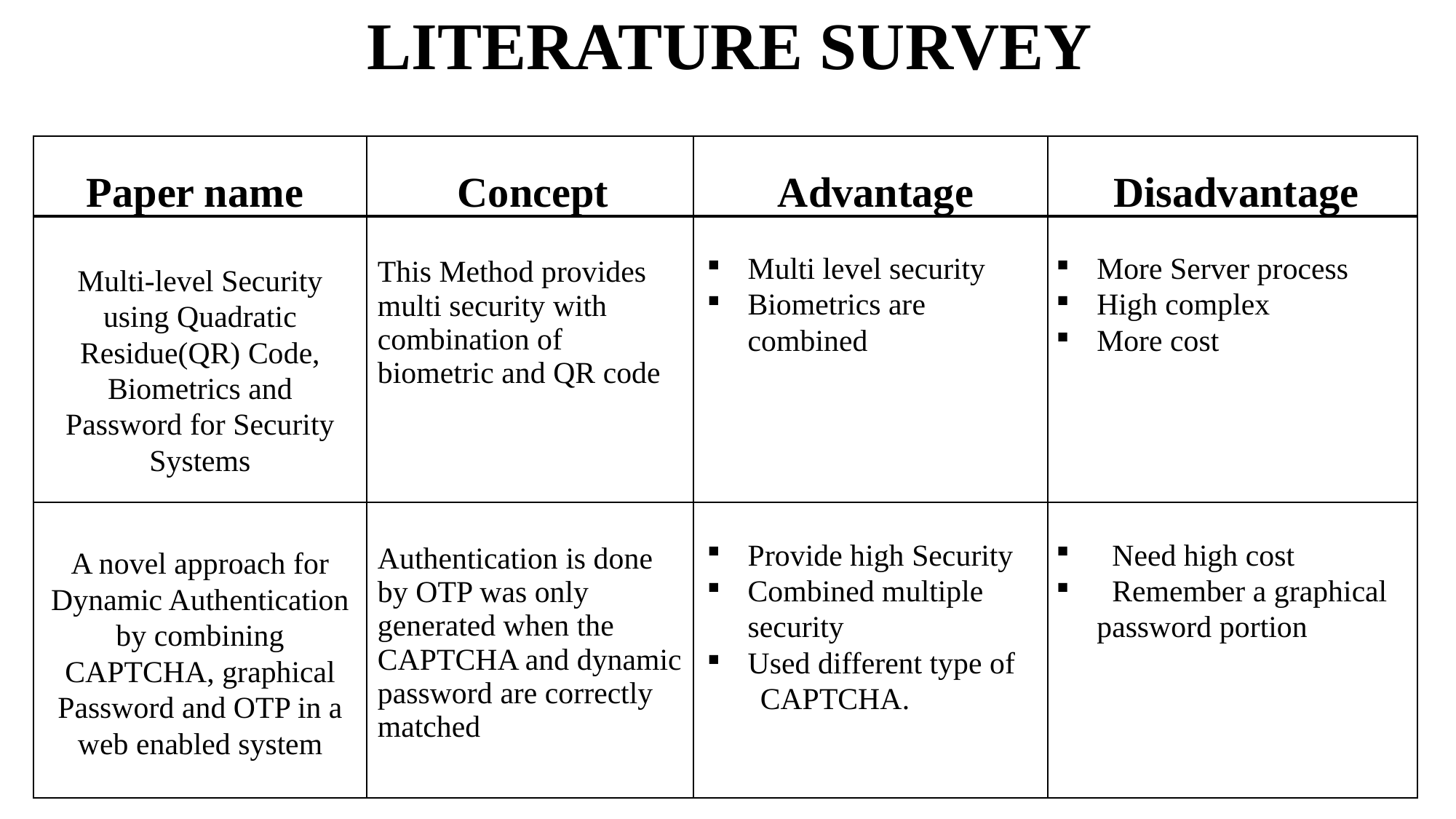

# LITERATURE SURVEY

| Paper name | Concept | Advantage | Disadvantage |
| --- | --- | --- | --- |
| Multi-level Security using Quadratic Residue(QR) Code, Biometrics and Password for Security Systems | This Method provides multi security with combination of biometric and QR code | Multi level security Biometrics are combined | More Server process High complex More cost |
| A novel approach for Dynamic Authentication by combining CAPTCHA, graphical Password and OTP in a web enabled system | Authentication is done by OTP was only generated when the CAPTCHA and dynamic password are correctly matched | Provide high Security Combined multiple security Used different type of CAPTCHA. | Need high cost Remember a graphical password portion |